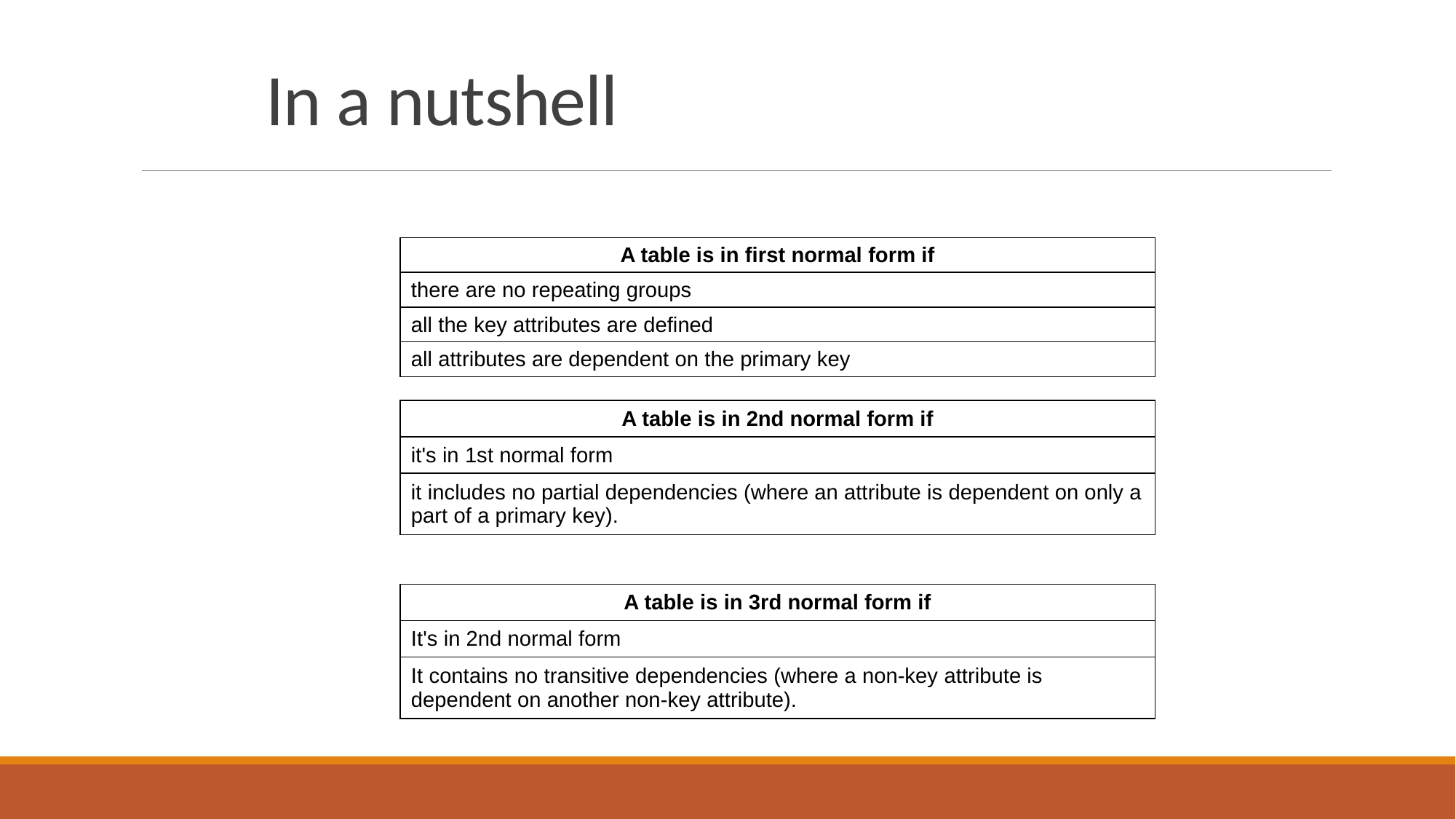

# In a nutshell
| A table is in first normal form if |
| --- |
| there are no repeating groups |
| all the key attributes are defined |
| all attributes are dependent on the primary key |
| A table is in 2nd normal form if |
| --- |
| it's in 1st normal form |
| it includes no partial dependencies (where an attribute is dependent on only a part of a primary key). |
| A table is in 3rd normal form if |
| --- |
| It's in 2nd normal form |
| It contains no transitive dependencies (where a non-key attribute is dependent on another non-key attribute). |